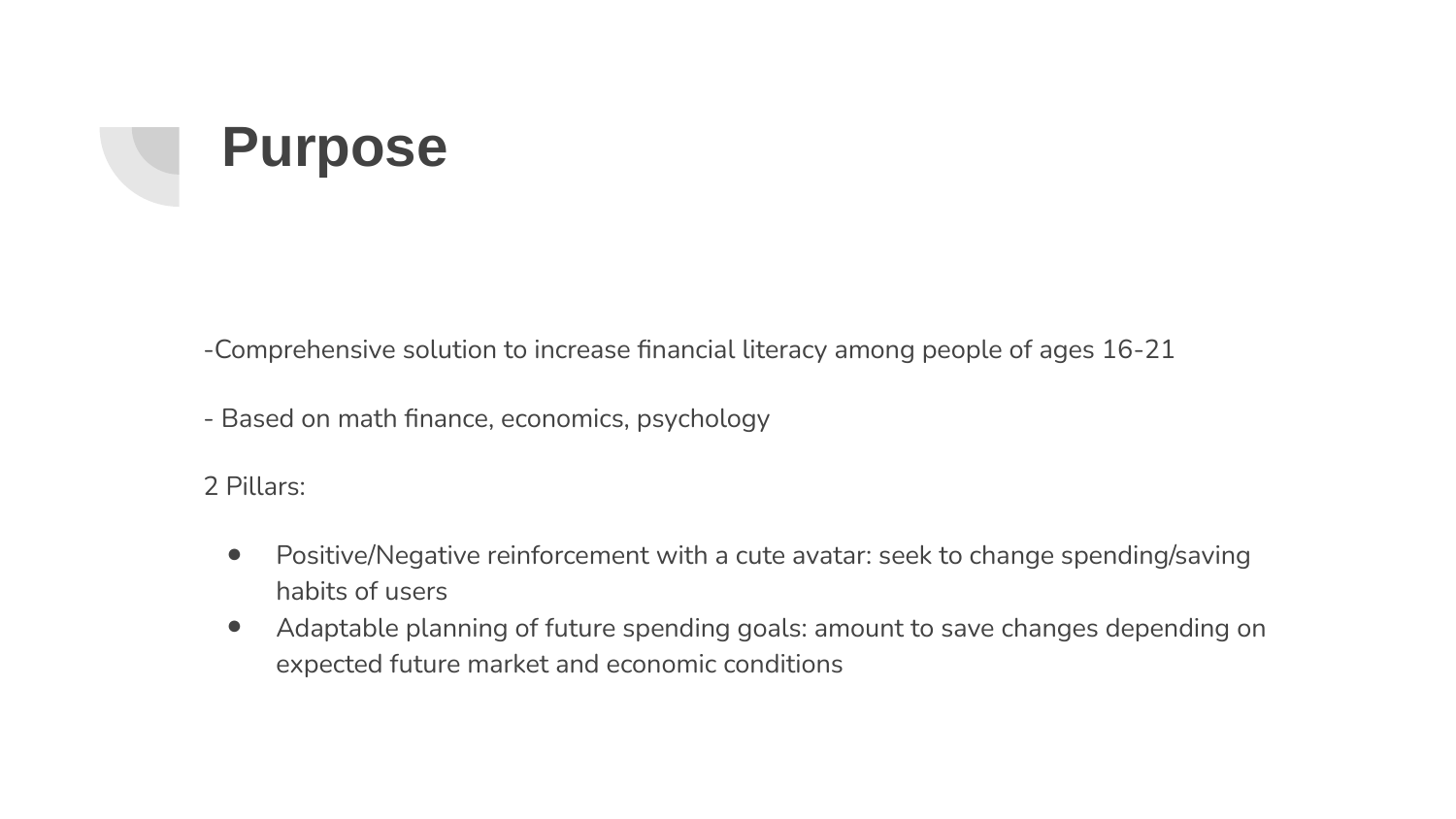

# Purpose
-Comprehensive solution to increase financial literacy among people of ages 16-21
- Based on math finance, economics, psychology
2 Pillars:
Positive/Negative reinforcement with a cute avatar: seek to change spending/saving habits of users
Adaptable planning of future spending goals: amount to save changes depending on expected future market and economic conditions